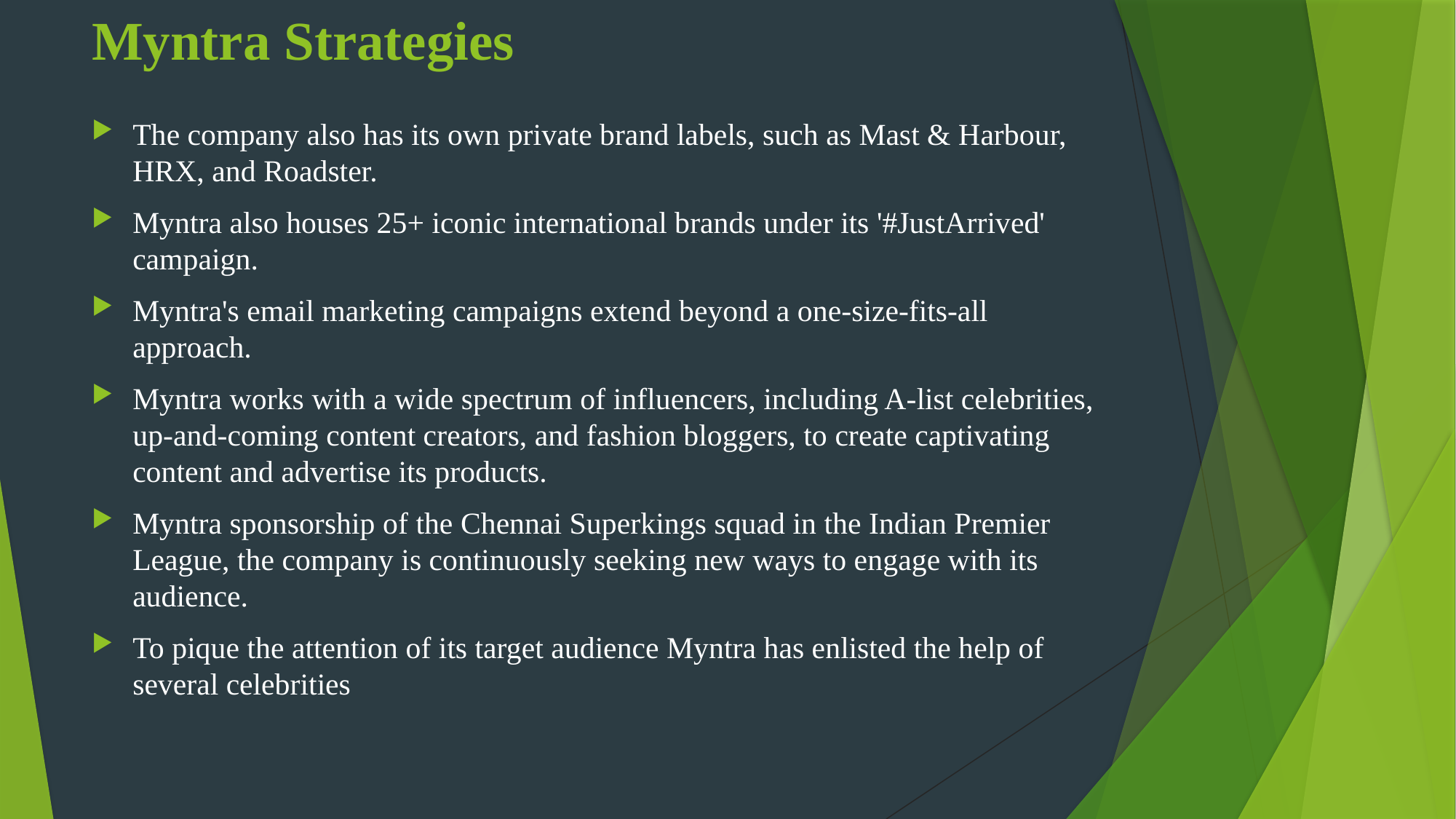

# Myntra Strategies
The company also has its own private brand labels, such as Mast & Harbour, HRX, and Roadster.
Myntra also houses 25+ iconic international brands under its '#JustArrived' campaign.
Myntra's email marketing campaigns extend beyond a one-size-fits-all approach.
Myntra works with a wide spectrum of influencers, including A-list celebrities, up-and-coming content creators, and fashion bloggers, to create captivating content and advertise its products.
Myntra sponsorship of the Chennai Superkings squad in the Indian Premier League, the company is continuously seeking new ways to engage with its audience.
To pique the attention of its target audience Myntra has enlisted the help of several celebrities